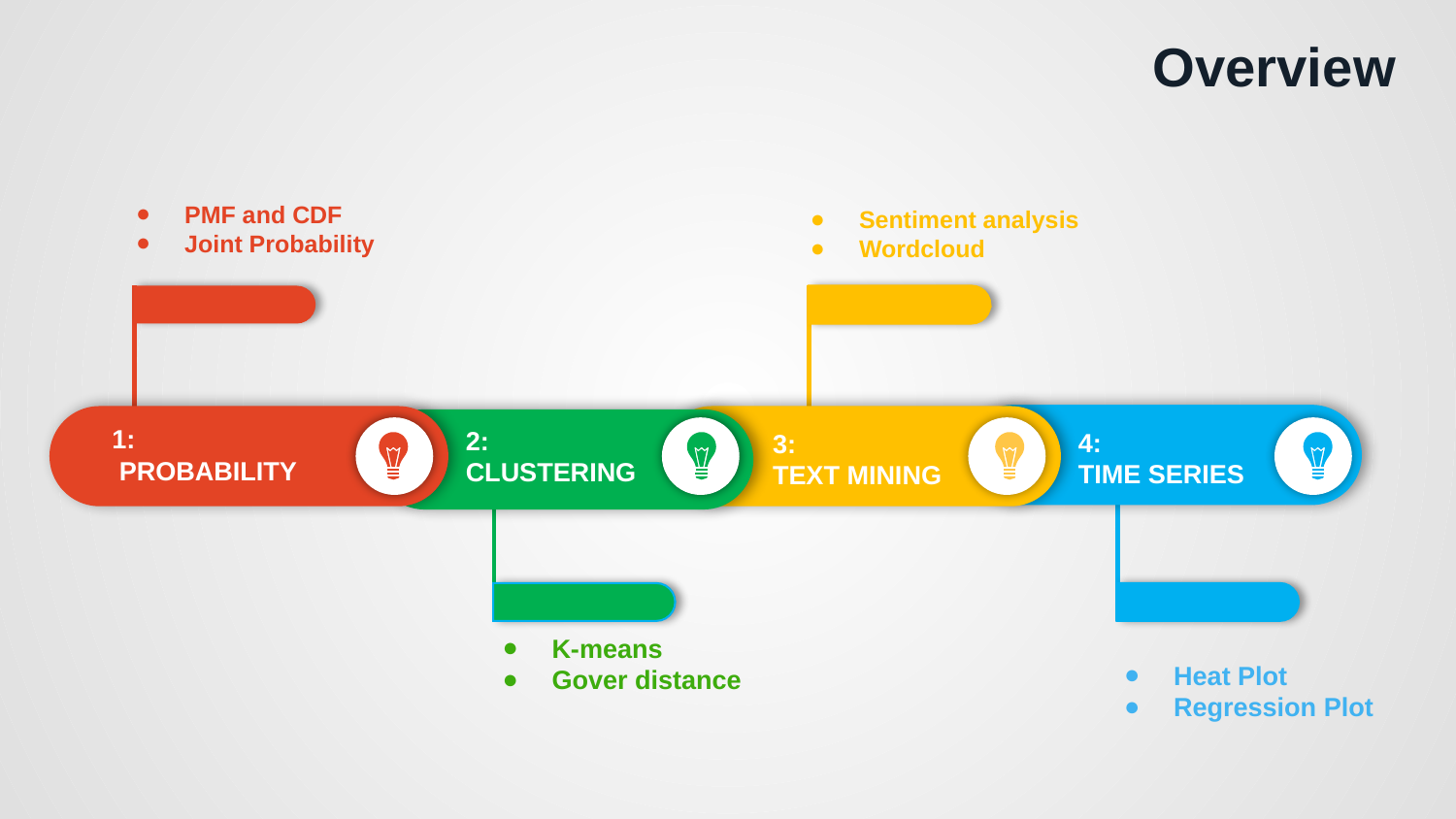

Overview

Sentiment analysis
Wordcloud
PMF and CDF
Joint Probability

1:
 PROBABILITY
2: CLUSTERING
4:
TIME SERIES
3:
TEXT MINING

K-means
Gover distance
Heat Plot
Regression Plot